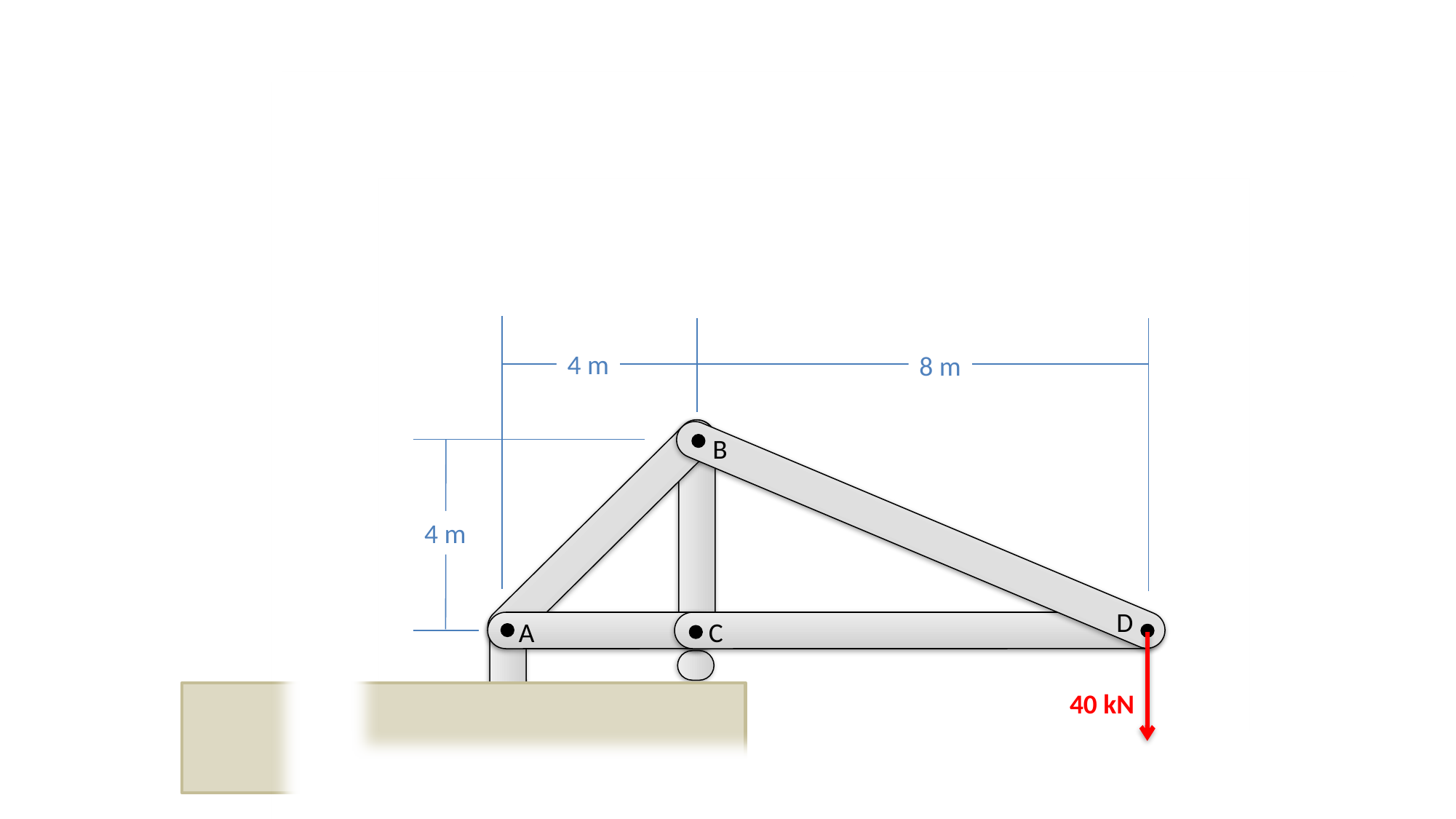

4 m
8 m
B

4 m

D
C
A

40 kN